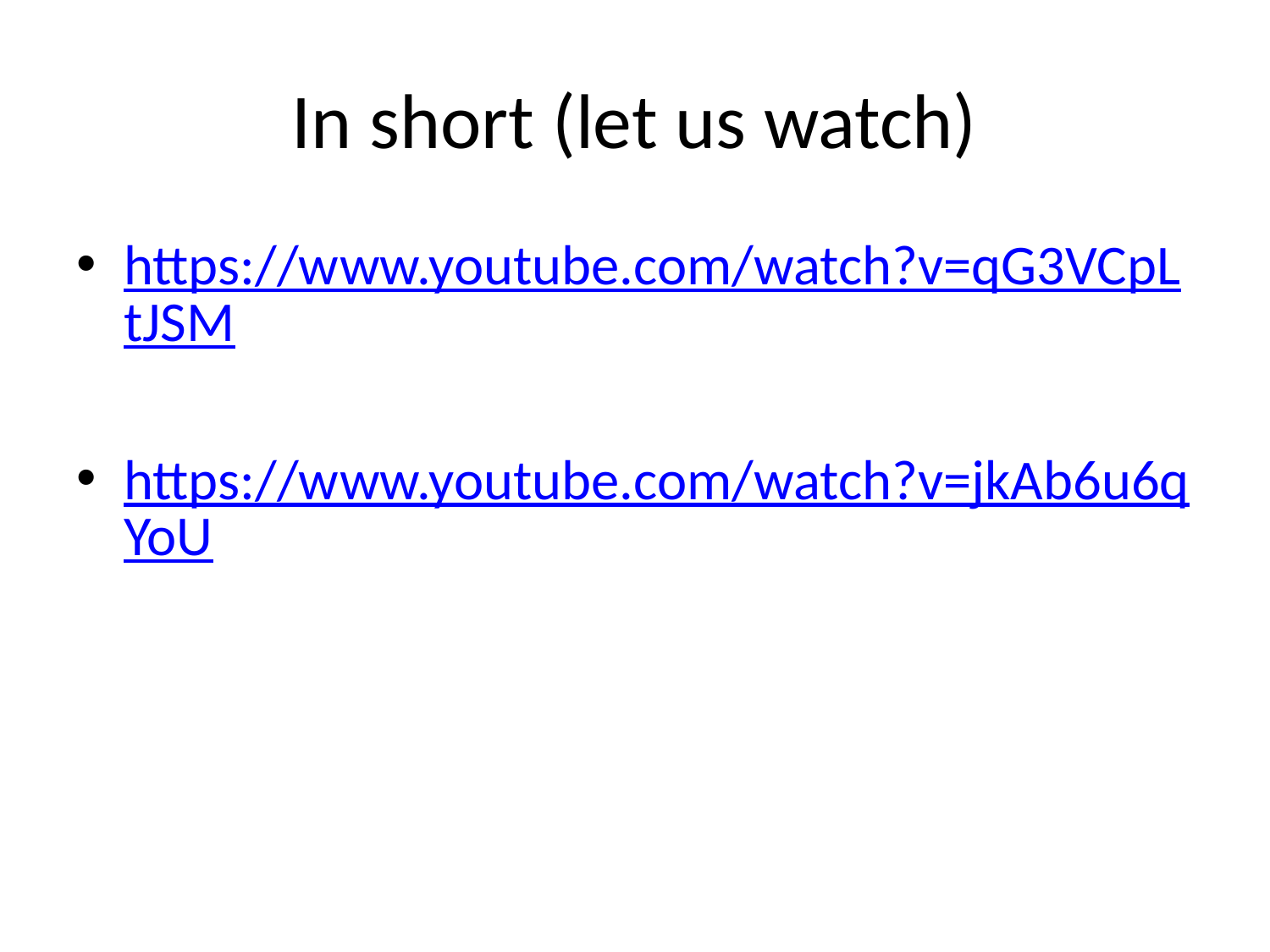

# In short (let us watch)
https://www.youtube.com/watch?v=qG3VCpLtJSM

https://www.youtube.com/watch?v=jkAb6u6qYoU